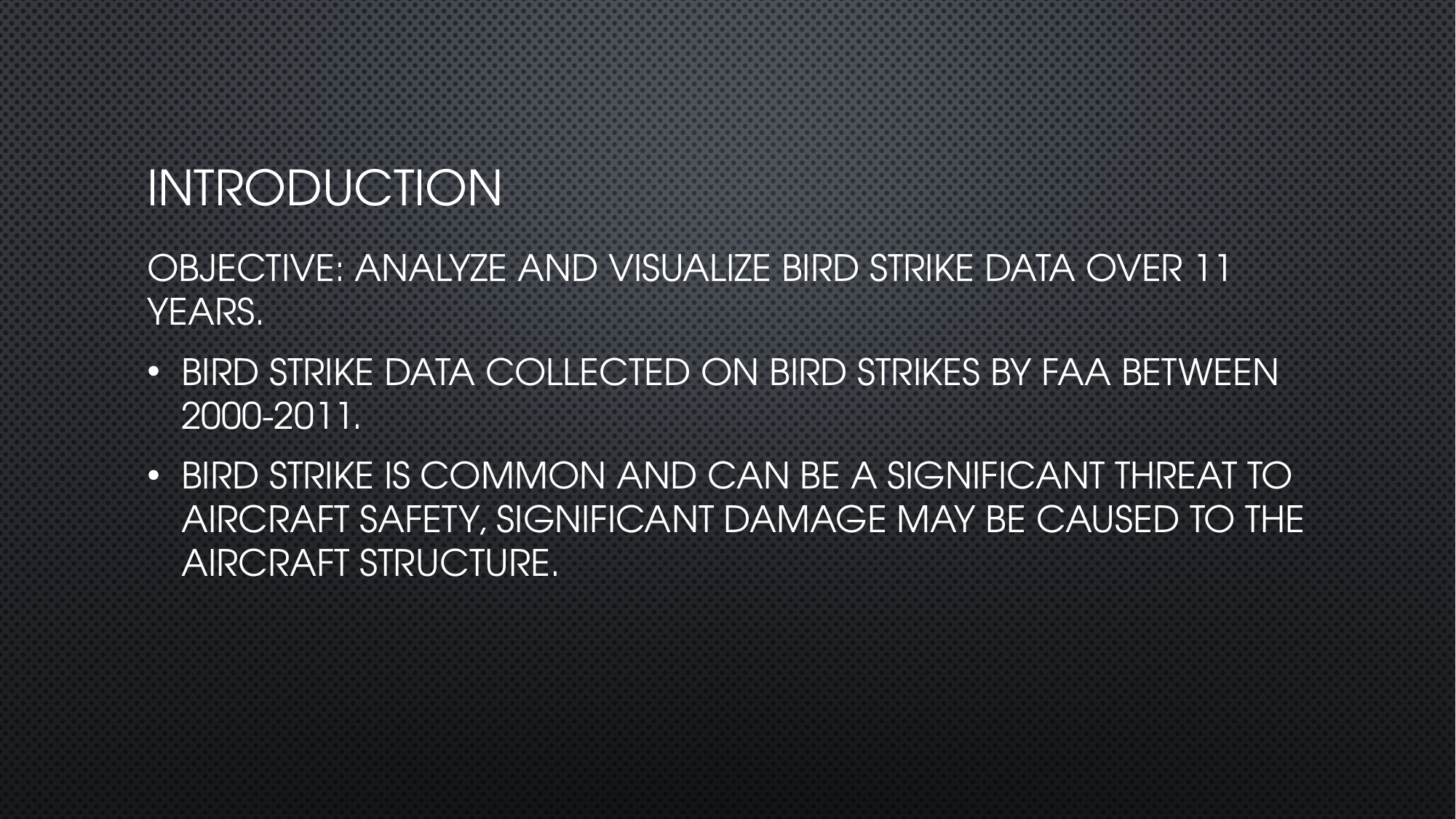

Objective: Analyze and visualize bird strike data over 11 years.
Bird Strike data collected on Bird Strikes by FAA between 2000-2011.
Bird Strike is common and can be a significant threat to aircraft safety, significant damage may be caused to the aircraft structure.
# Introduction